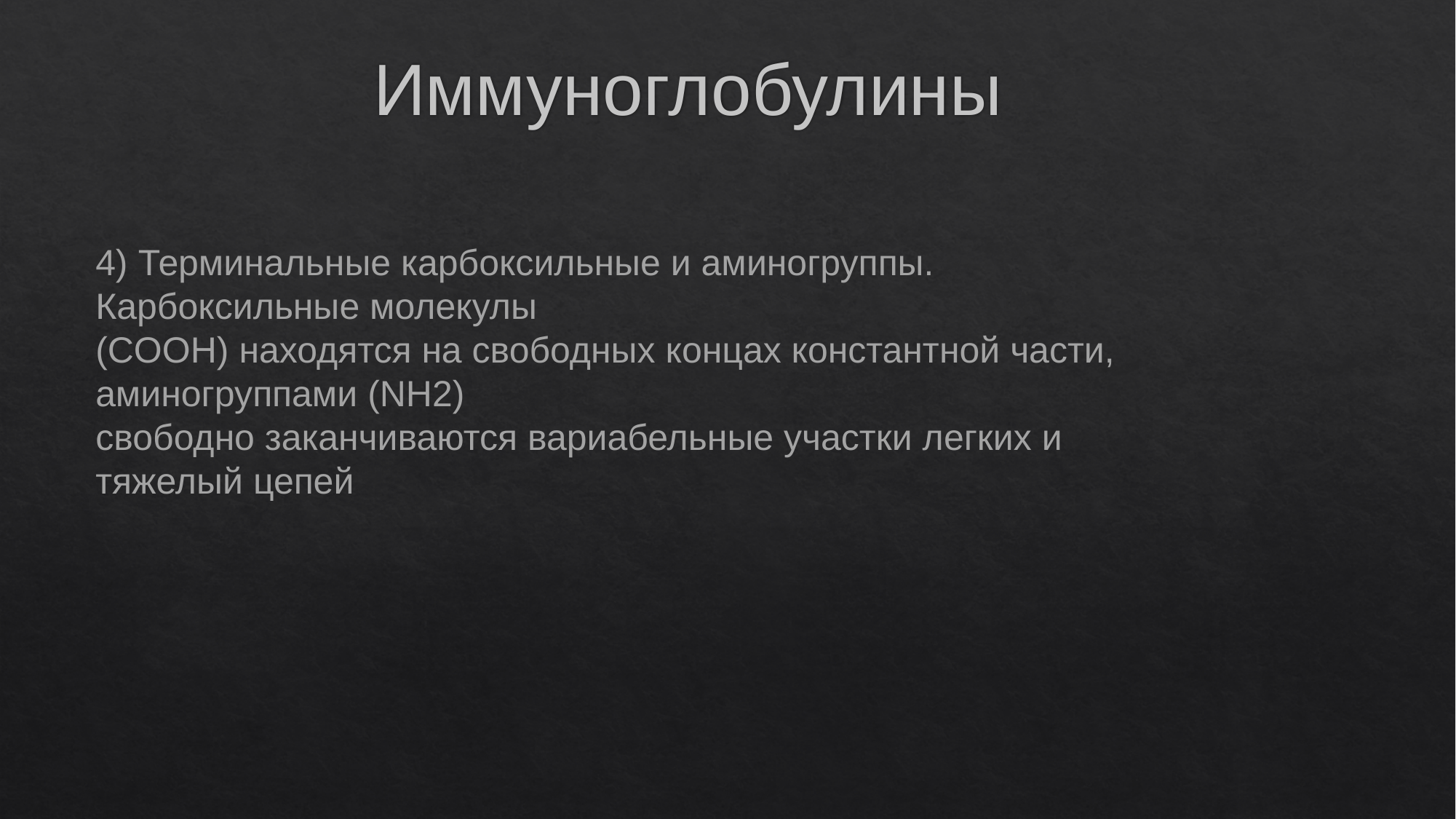

# Иммуноглобулины
4) Терминальные карбоксильные и аминогруппы. Карбоксильные молекулы
(COOH) находятся на свободных концах константной части, аминогруппами (NH2)
свободно заканчиваются вариабельные участки легких и тяжелый цепей